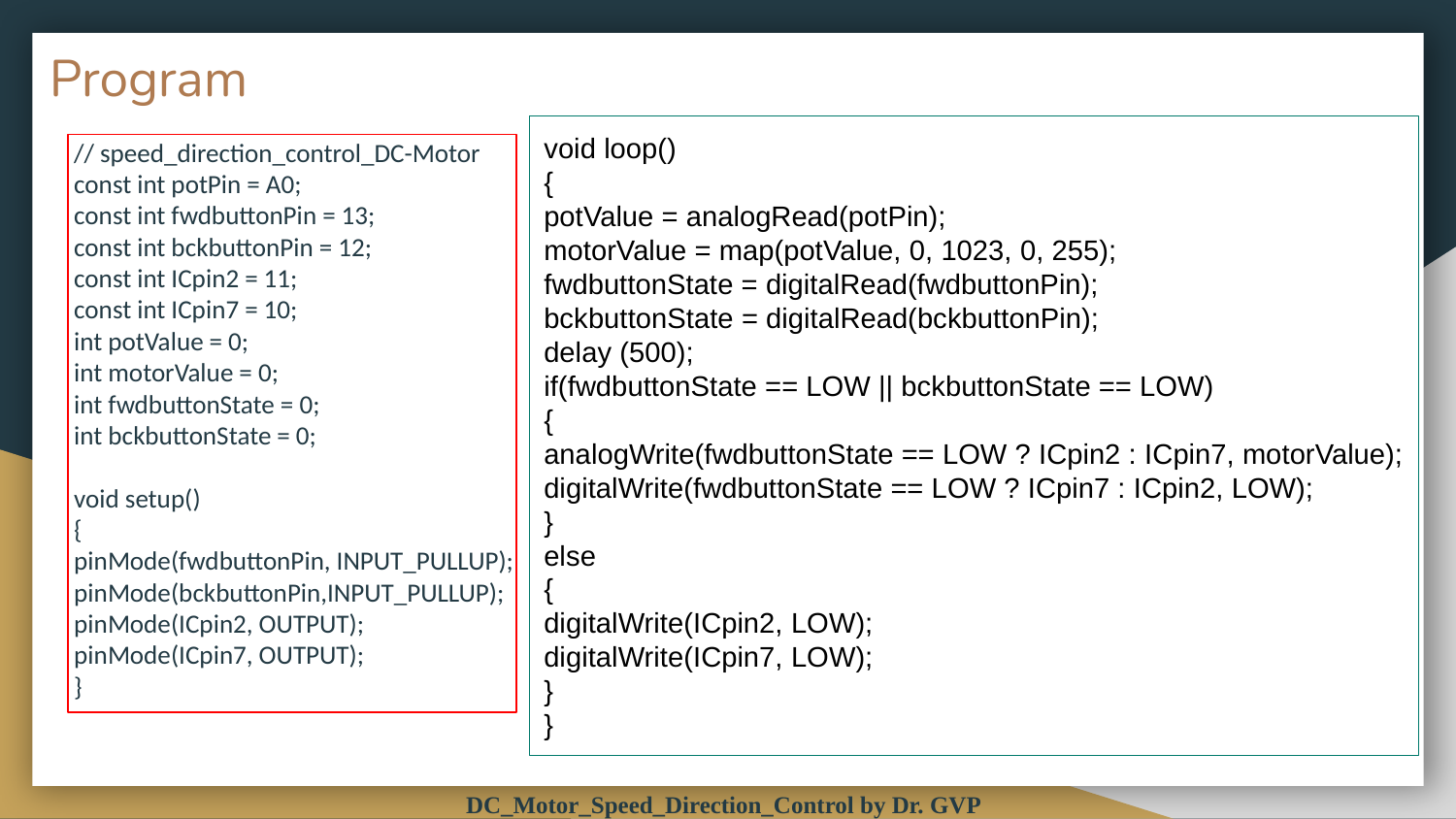

# Program
void loop()
{
potValue = analogRead(potPin);
motorValue = map(potValue, 0, 1023, 0, 255);
fwdbuttonState = digitalRead(fwdbuttonPin);
bckbuttonState = digitalRead(bckbuttonPin);
delay (500);
if(fwdbuttonState == LOW || bckbuttonState == LOW)
{
analogWrite(fwdbuttonState == LOW ? ICpin2 : ICpin7, motorValue);
digitalWrite(fwdbuttonState == LOW ? ICpin7 : ICpin2, LOW);
}
else
{
digitalWrite(ICpin2, LOW);
digitalWrite(ICpin7, LOW);
}
}
// speed_direction_control_DC-Motor
const int potPin = A0;
const int fwdbuttonPin = 13;
const int bckbuttonPin = 12;
const int ICpin2 = 11;
const int ICpin7 = 10;
int potValue = 0;
int motorValue = 0;
int fwdbuttonState = 0;
int bckbuttonState = 0;

void setup()
{
pinMode(fwdbuttonPin, INPUT_PULLUP);
pinMode(bckbuttonPin,INPUT_PULLUP);
pinMode(ICpin2, OUTPUT);
pinMode(ICpin7, OUTPUT);
}

Dr. G. V. Prasanna Anjaneyulu
DC_Motor_Speed_Direction_Control by Dr. GVP